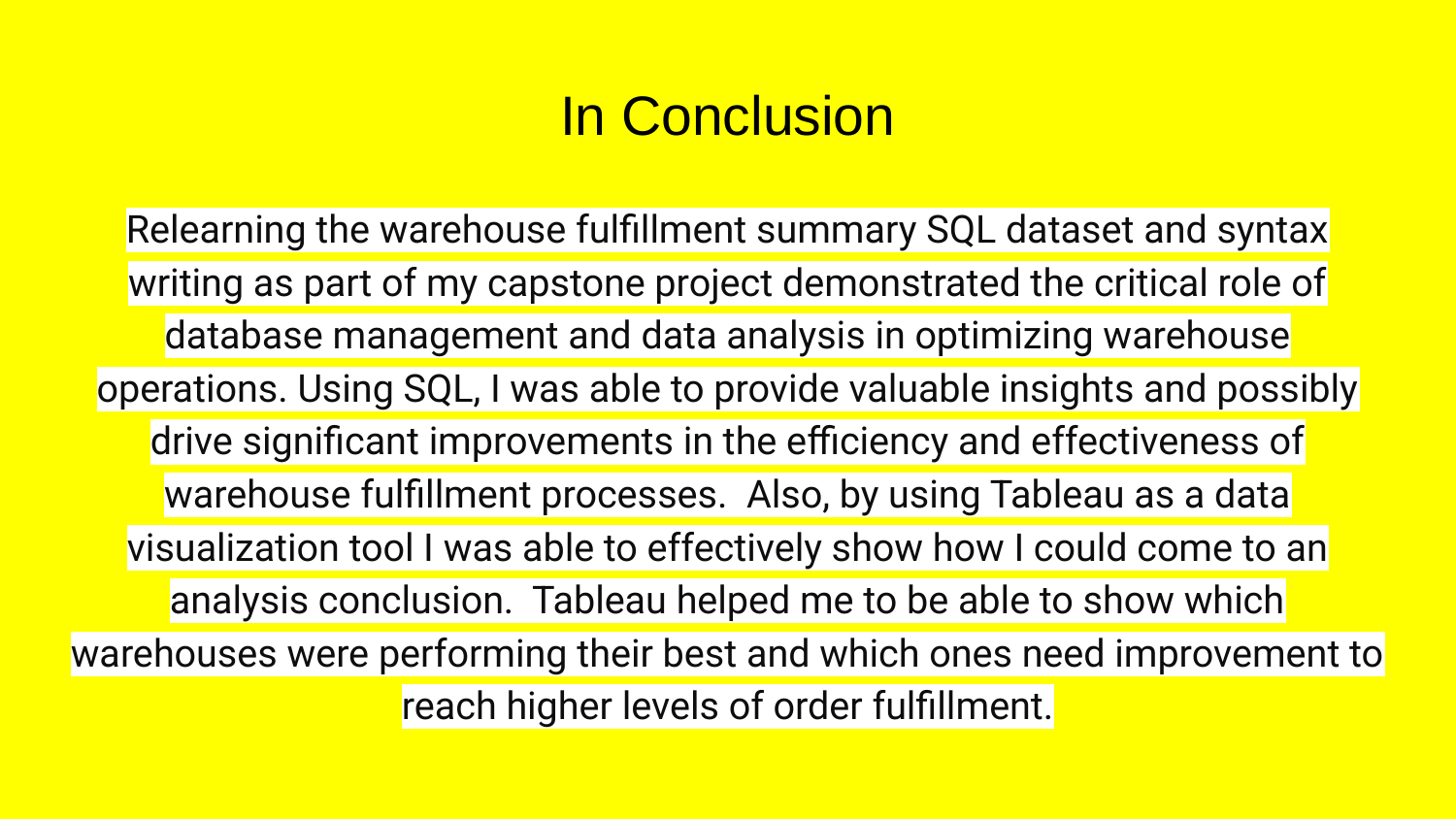

# In Conclusion
Relearning the warehouse fulfillment summary SQL dataset and syntax writing as part of my capstone project demonstrated the critical role of database management and data analysis in optimizing warehouse operations. Using SQL, I was able to provide valuable insights and possibly drive significant improvements in the efficiency and effectiveness of warehouse fulfillment processes.  Also, by using Tableau as a data visualization tool I was able to effectively show how I could come to an analysis conclusion.  Tableau helped me to be able to show which warehouses were performing their best and which ones need improvement to reach higher levels of order fulfillment.